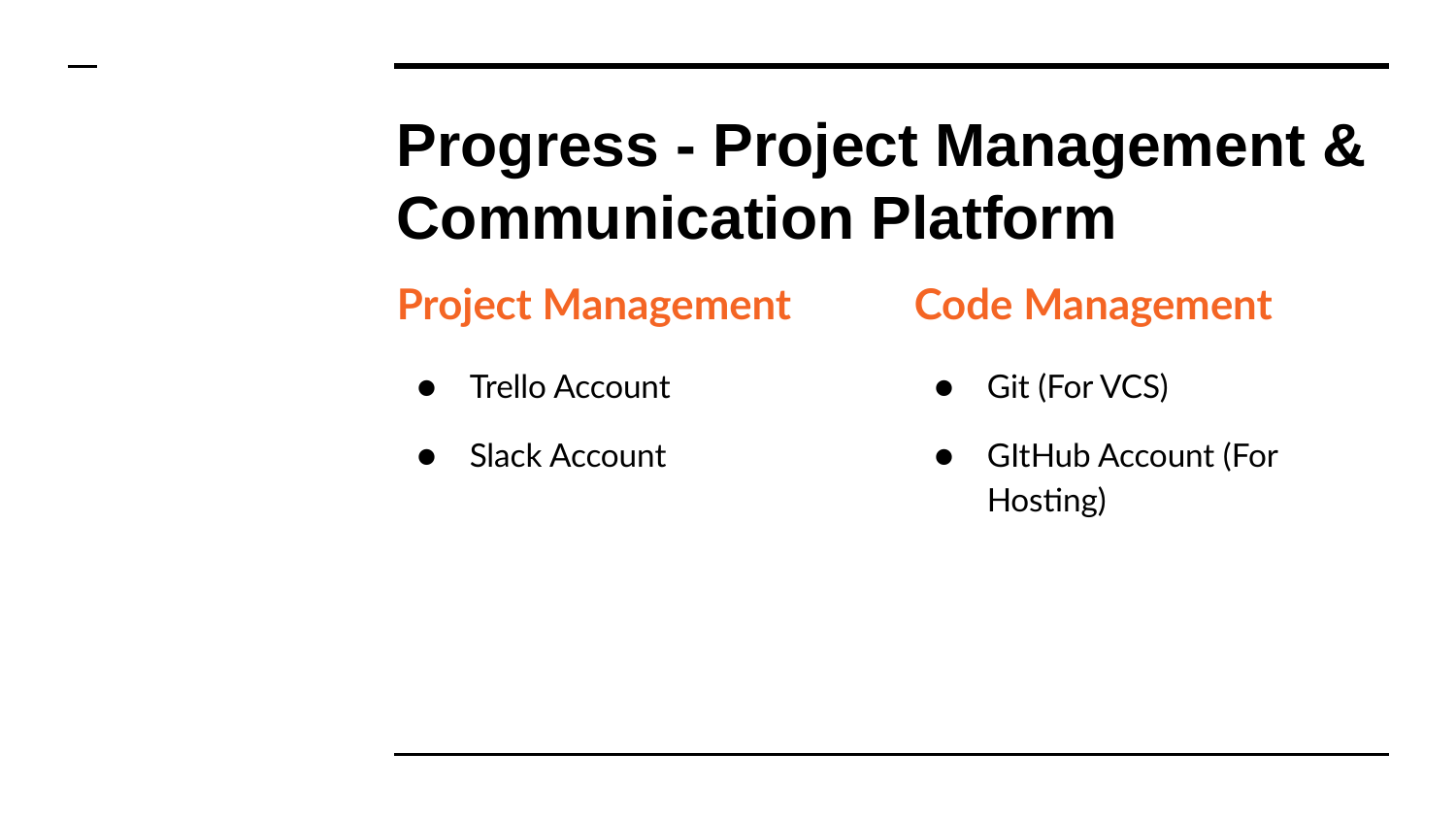

# Progress - Project Management & Communication Platform
Project Management
Trello Account
Slack Account
Code Management
Git (For VCS)
GItHub Account (For Hosting)